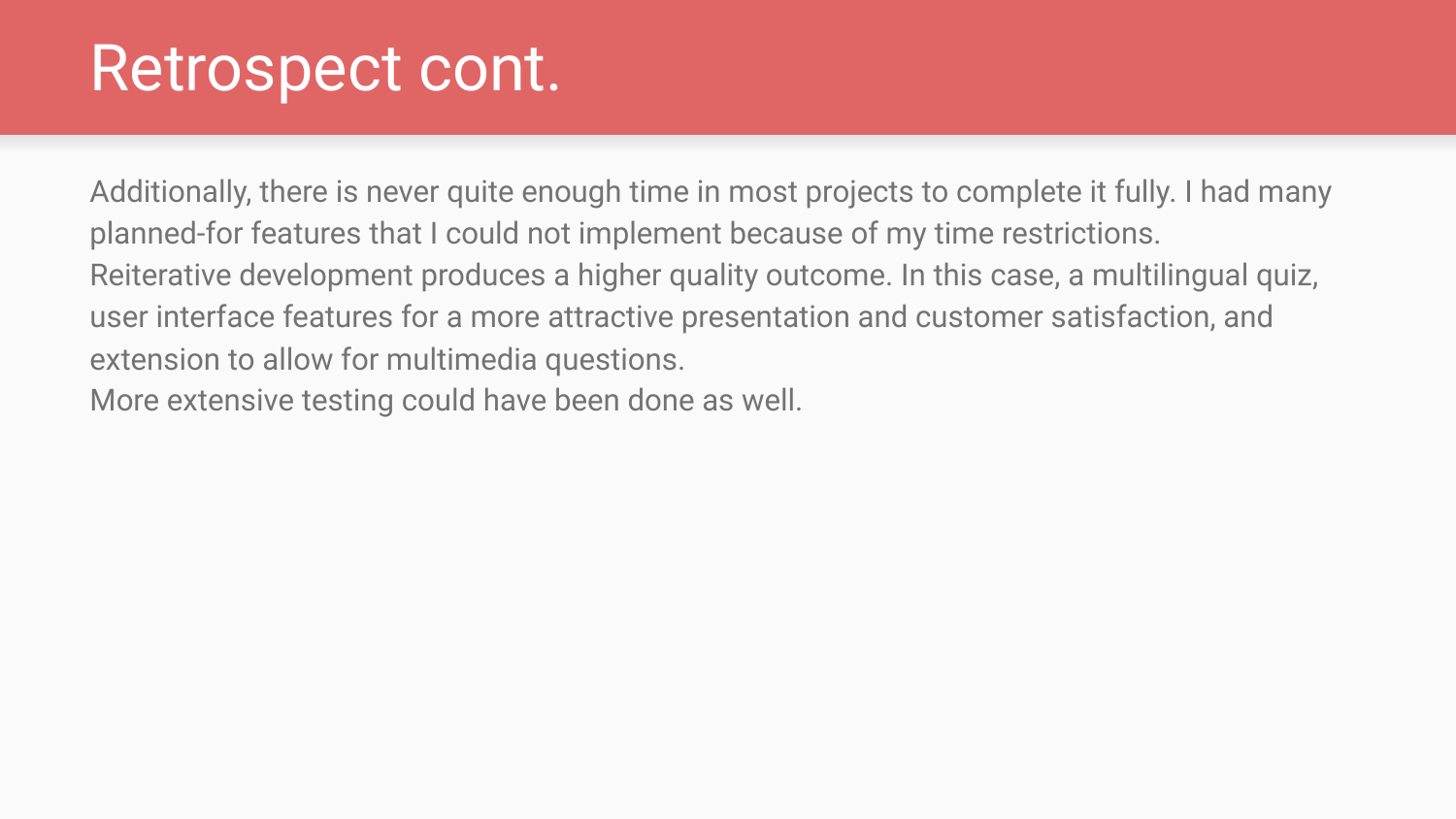

# Retrospect cont.
Additionally, there is never quite enough time in most projects to complete it fully. I had many planned-for features that I could not implement because of my time restrictions.
Reiterative development produces a higher quality outcome. In this case, a multilingual quiz, user interface features for a more attractive presentation and customer satisfaction, and extension to allow for multimedia questions.
More extensive testing could have been done as well.